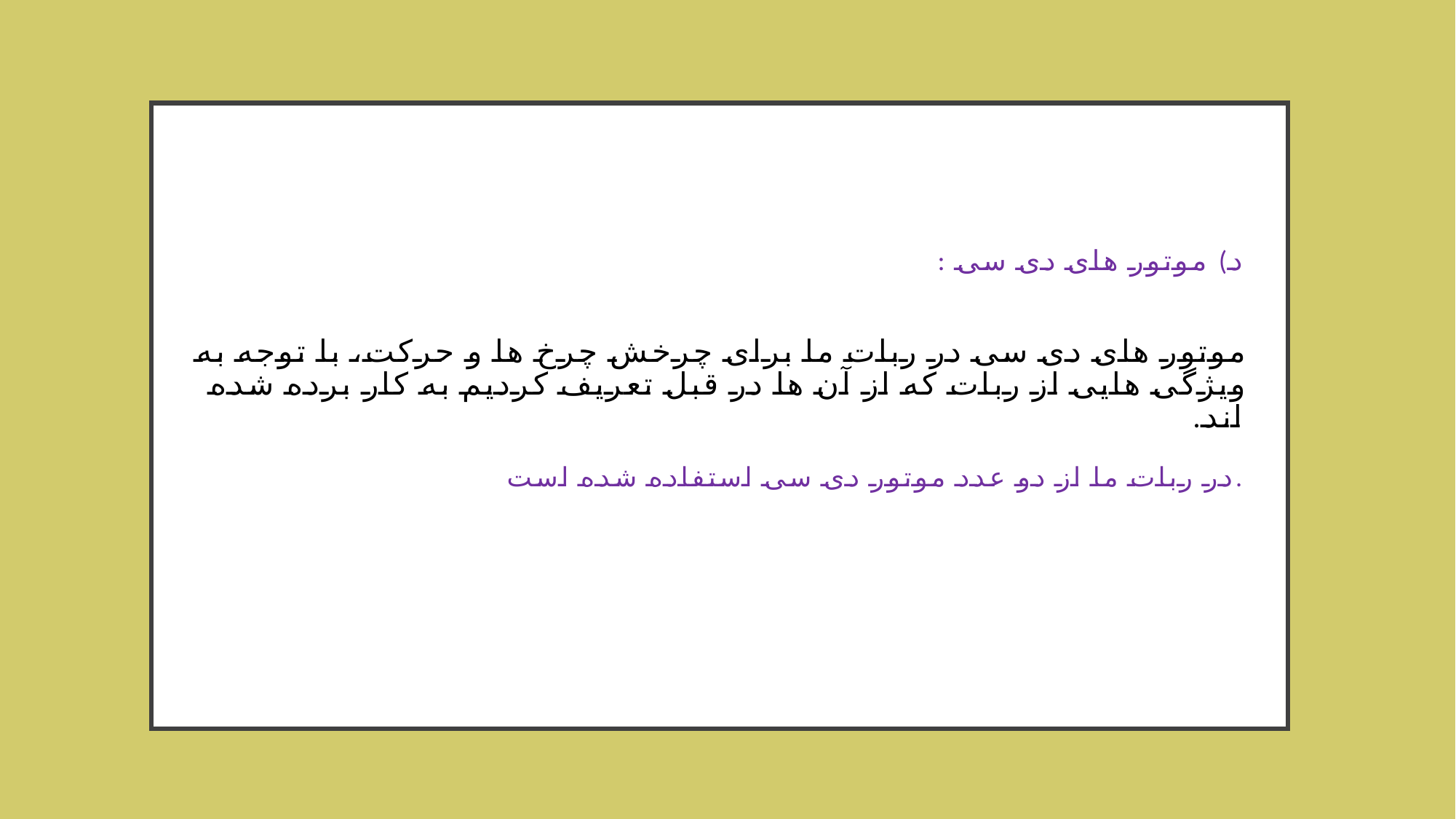

# د) موتور های دی سی : موتور های دی سی در ربات ما برای چرخش چرخ ها و حرکت، با توجه به ویژگی هایی از ربات که از آن ها در قبل تعریف کردیم به کار برده شده اند. در ربات ما از دو عدد موتور دی سی استفاده شده است.